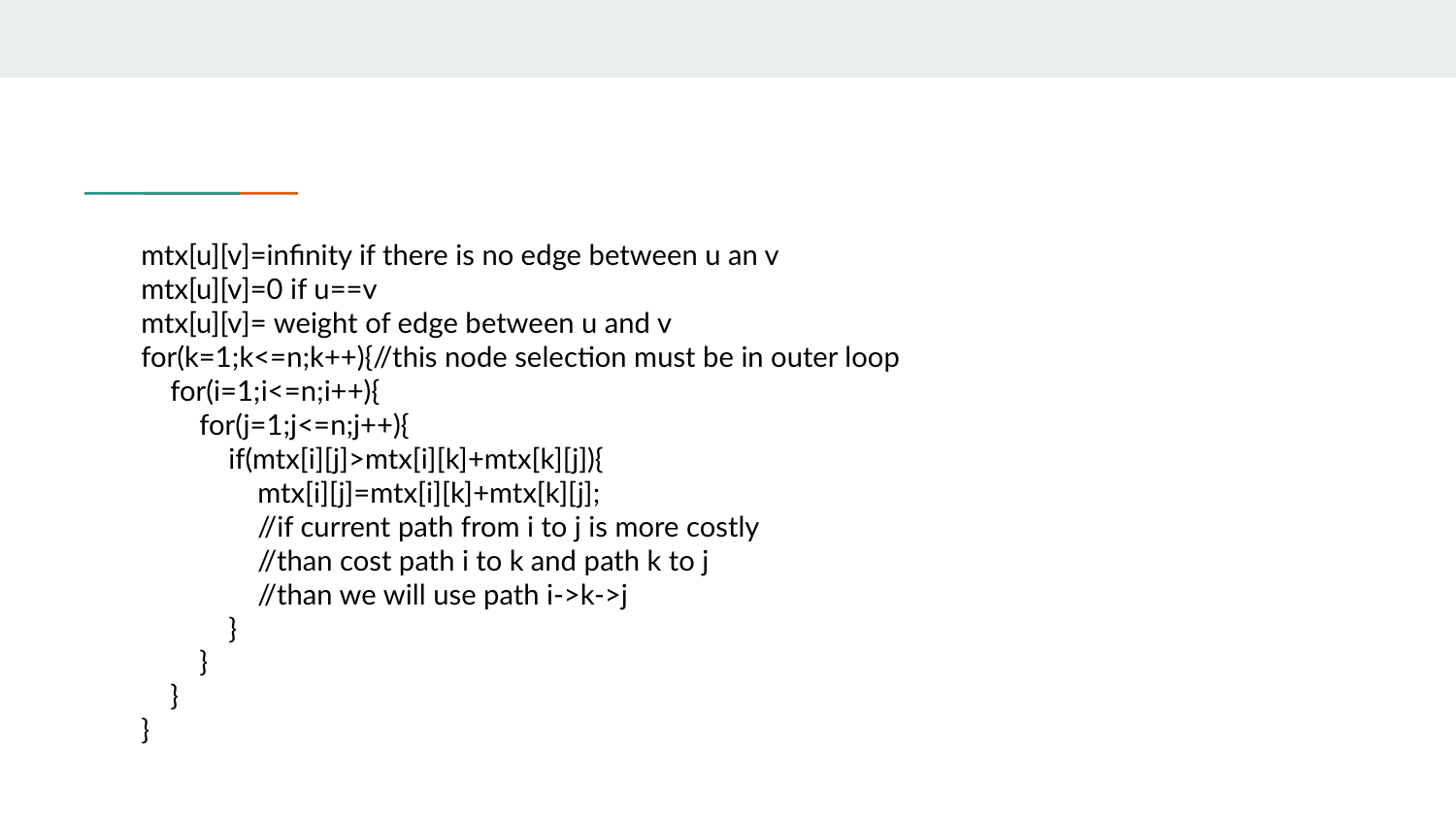

mtx[u][v]=infinity if there is no edge between u an v
mtx[u][v]=0 if u==v
mtx[u][v]= weight of edge between u and v
for(k=1;k<=n;k++){//this node selection must be in outer loop
    for(i=1;i<=n;i++){
        for(j=1;j<=n;j++){
            if(mtx[i][j]>mtx[i][k]+mtx[k][j]){
                mtx[i][j]=mtx[i][k]+mtx[k][j];
                //if current path from i to j is more costly
                //than cost path i to k and path k to j
                //than we will use path i->k->j
            }
        }
    }
}